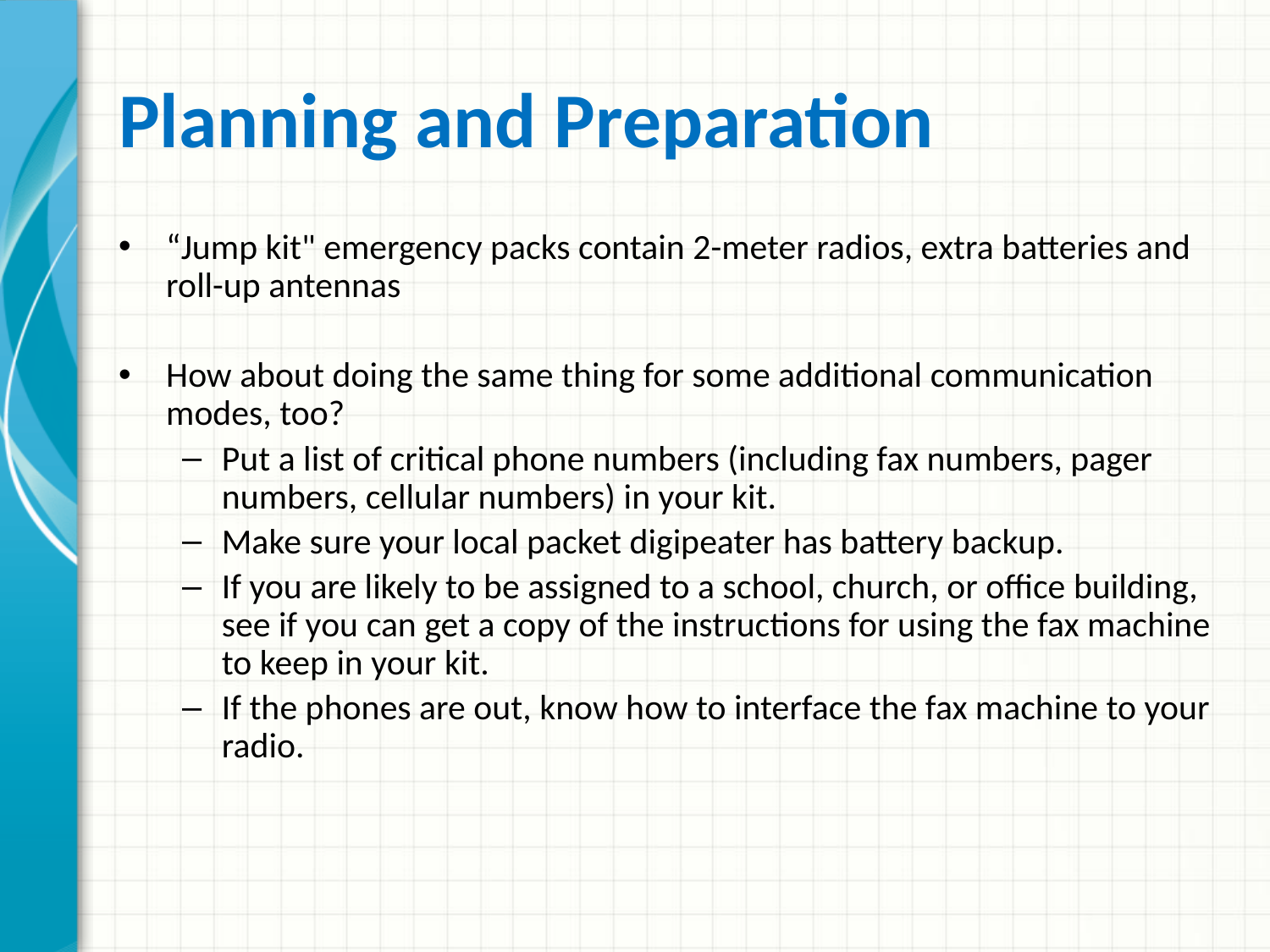

# Planning and Preparation
“Jump kit" emergency packs contain 2-meter radios, extra batteries and roll-up antennas

How about doing the same thing for some additional communication modes, too?
Put a list of critical phone numbers (including fax numbers, pager numbers, cellular numbers) in your kit.
Make sure your local packet digipeater has battery backup.
If you are likely to be assigned to a school, church, or office building, see if you can get a copy of the instructions for using the fax machine to keep in your kit.
If the phones are out, know how to interface the fax machine to your radio.